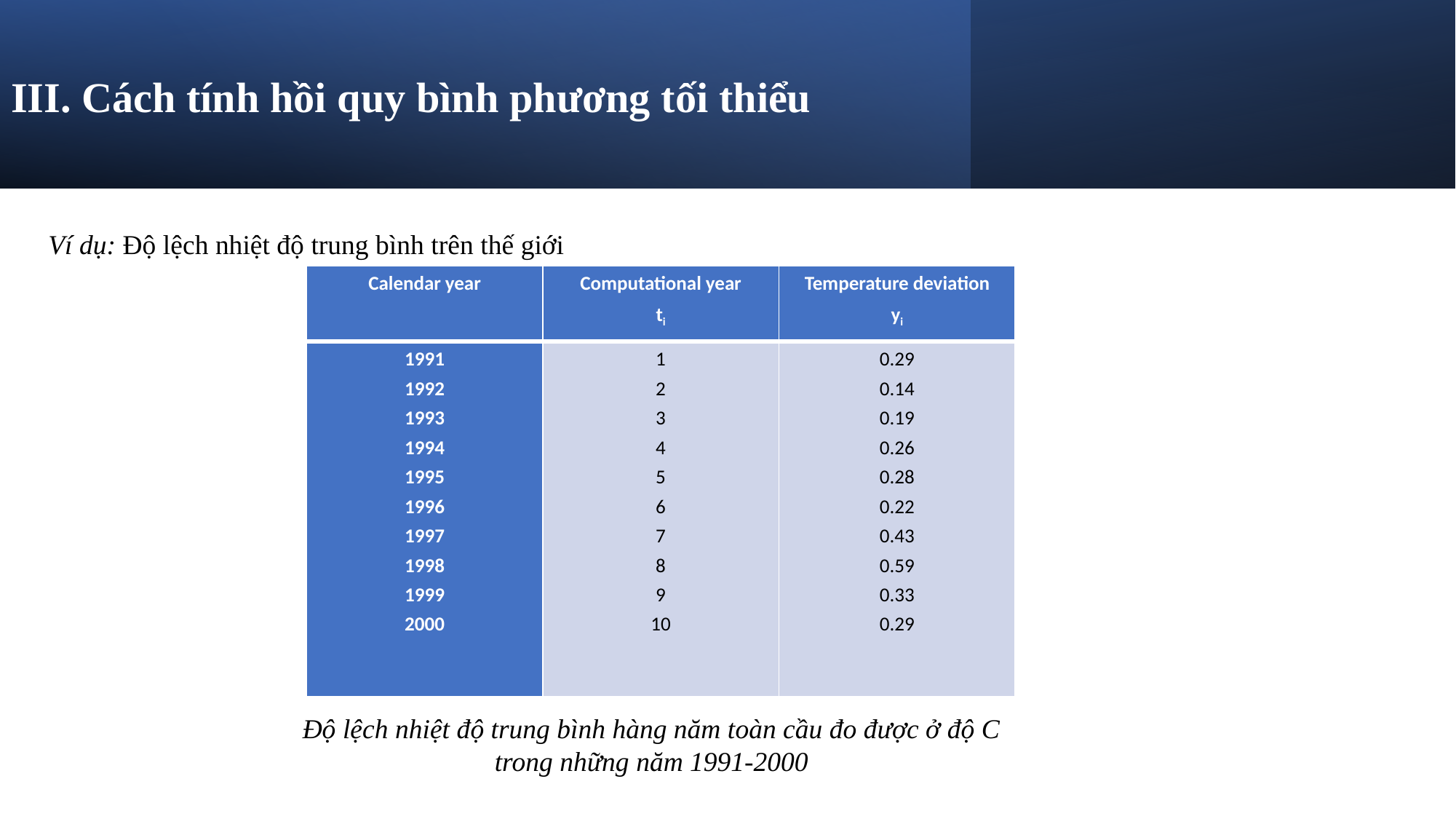

# III. Cách tính hồi quy bình phương tối thiểu
Ví dụ: Độ lệch nhiệt độ trung bình trên thế giới
| Calendar year | Computational year ti | Temperature deviation yi |
| --- | --- | --- |
| 1991 1992 1993 1994 1995 1996 1997 1998 1999 2000 | 1 2 3 4 5 6 7 8 9 10 | 0.29 0.14 0.19 0.26 0.28 0.22 0.43 0.59 0.33 0.29 |
Độ lệch nhiệt độ trung bình hàng năm toàn cầu đo được ở độ C trong những năm 1991-2000